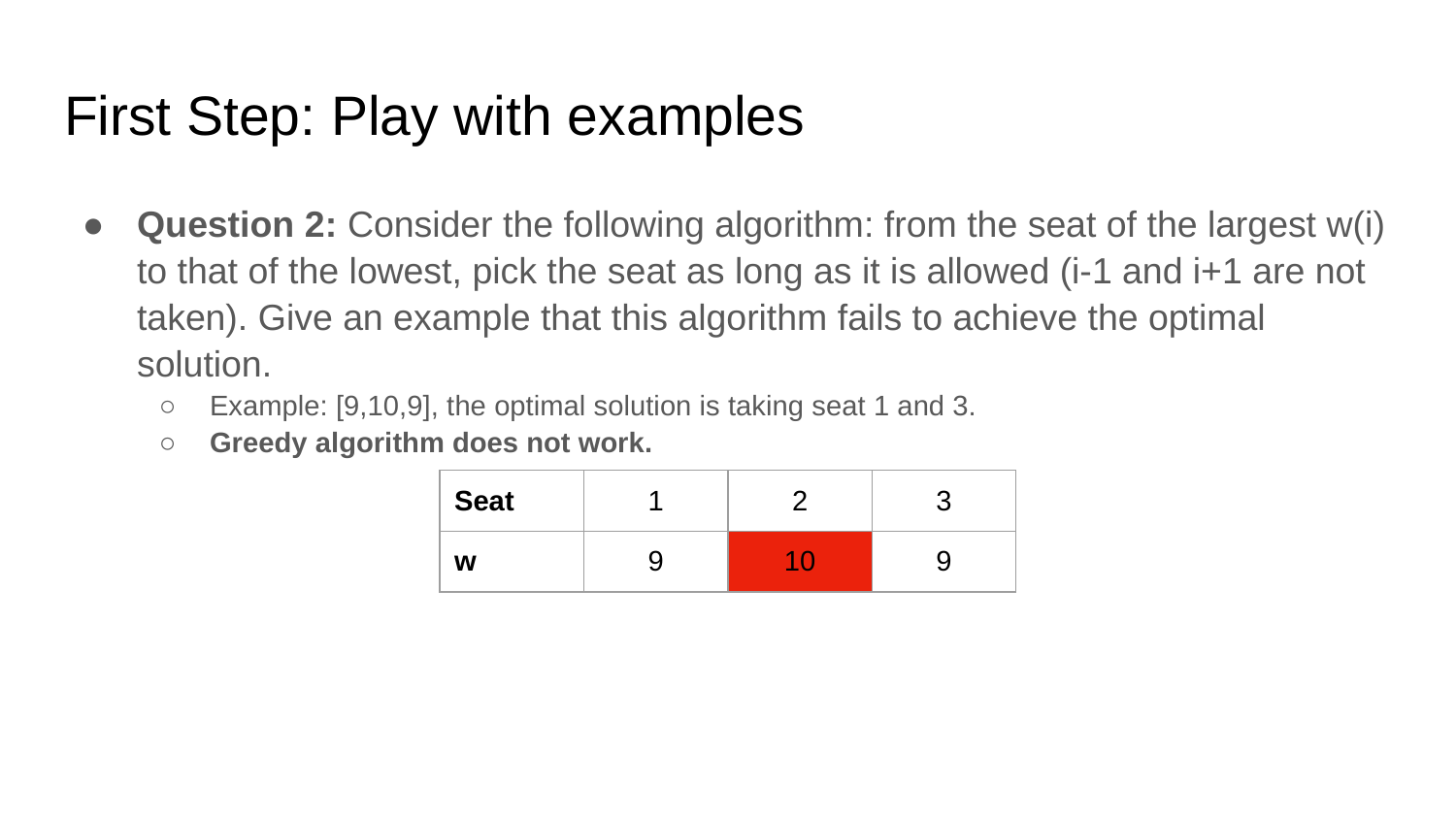

# First Step: Play with examples
Question 2: Consider the following algorithm: from the seat of the largest w(i) to that of the lowest, pick the seat as long as it is allowed (i-1 and i+1 are not taken). Give an example that this algorithm fails to achieve the optimal solution.
Example: [9,10,9], the optimal solution is taking seat 1 and 3.
Greedy algorithm does not work.
| Seat | 1 | 2 | 3 |
| --- | --- | --- | --- |
| w | 9 | 10 | 9 |